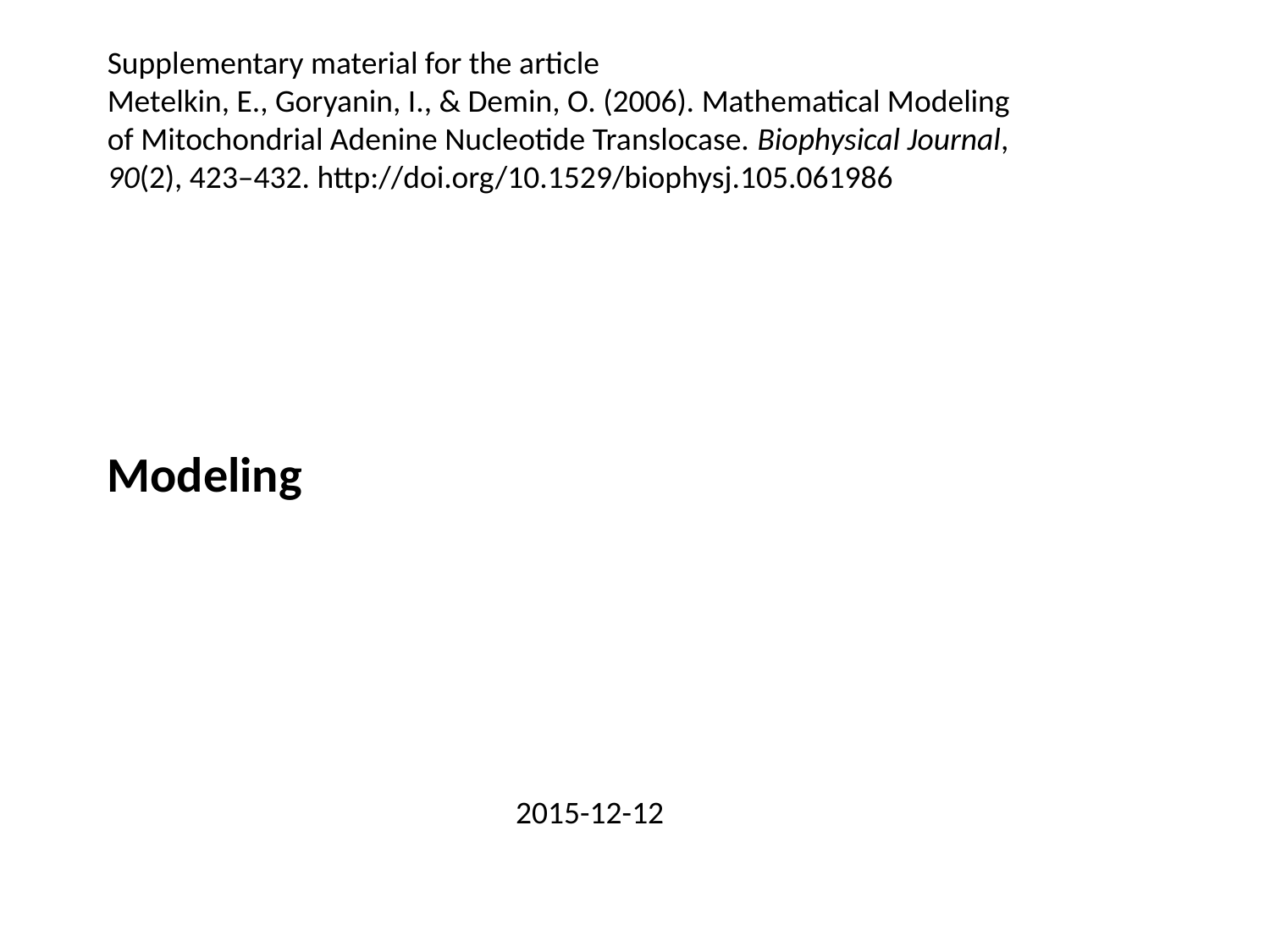

Supplementary material for the article
Metelkin, E., Goryanin, I., & Demin, O. (2006). Mathematical Modeling of Mitochondrial Adenine Nucleotide Translocase. Biophysical Journal, 90(2), 423–432. http://doi.org/10.1529/biophysj.105.061986

Modeling
2015-12-12